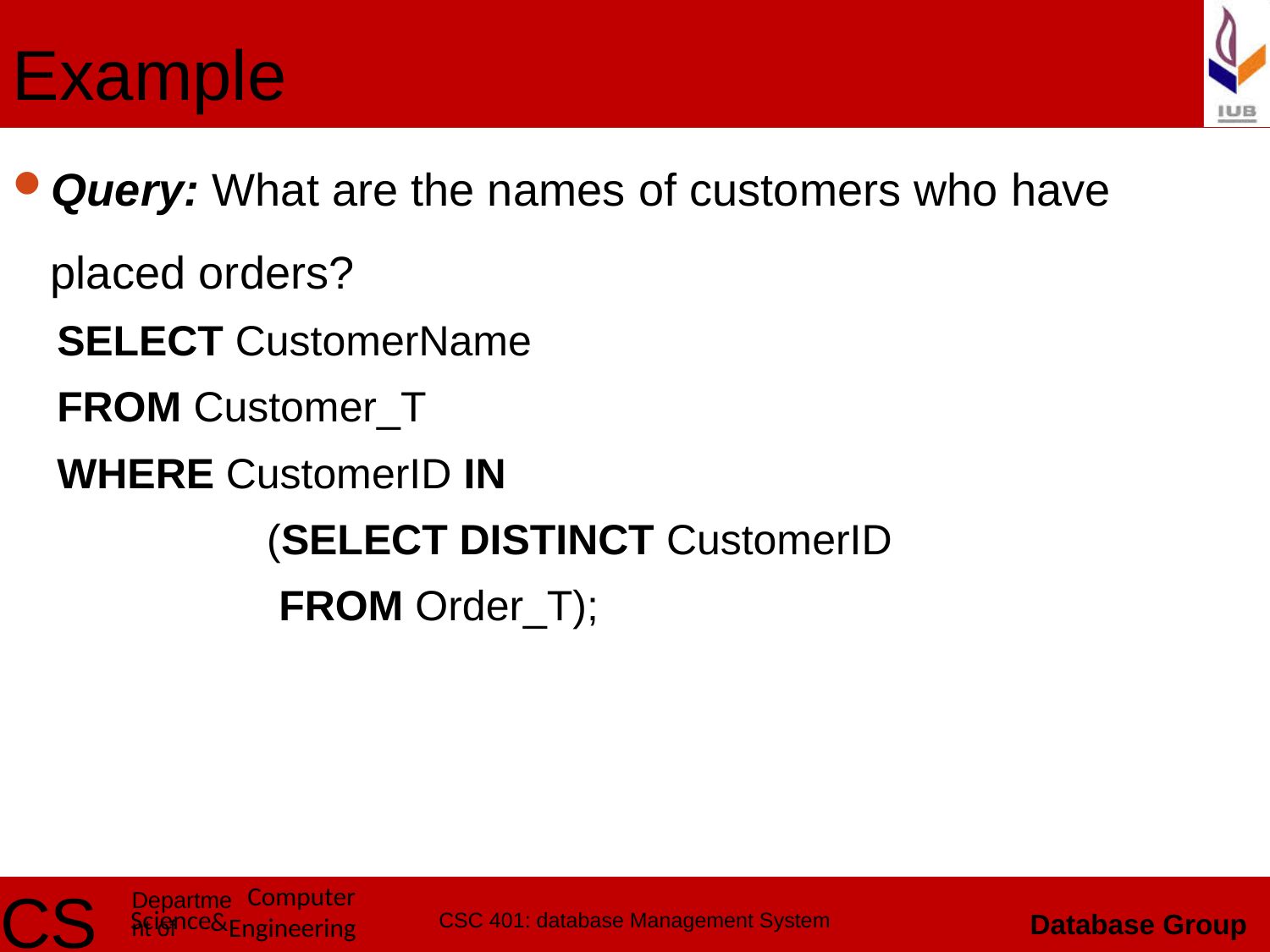

# Example
Query: What are the names of customers who have placed orders?
SELECT CustomerName
FROM Customer_T
WHERE CustomerID IN
	       (SELECT DISTINCT CustomerID
 	        FROM Order_T);
CSC 401: database Management System